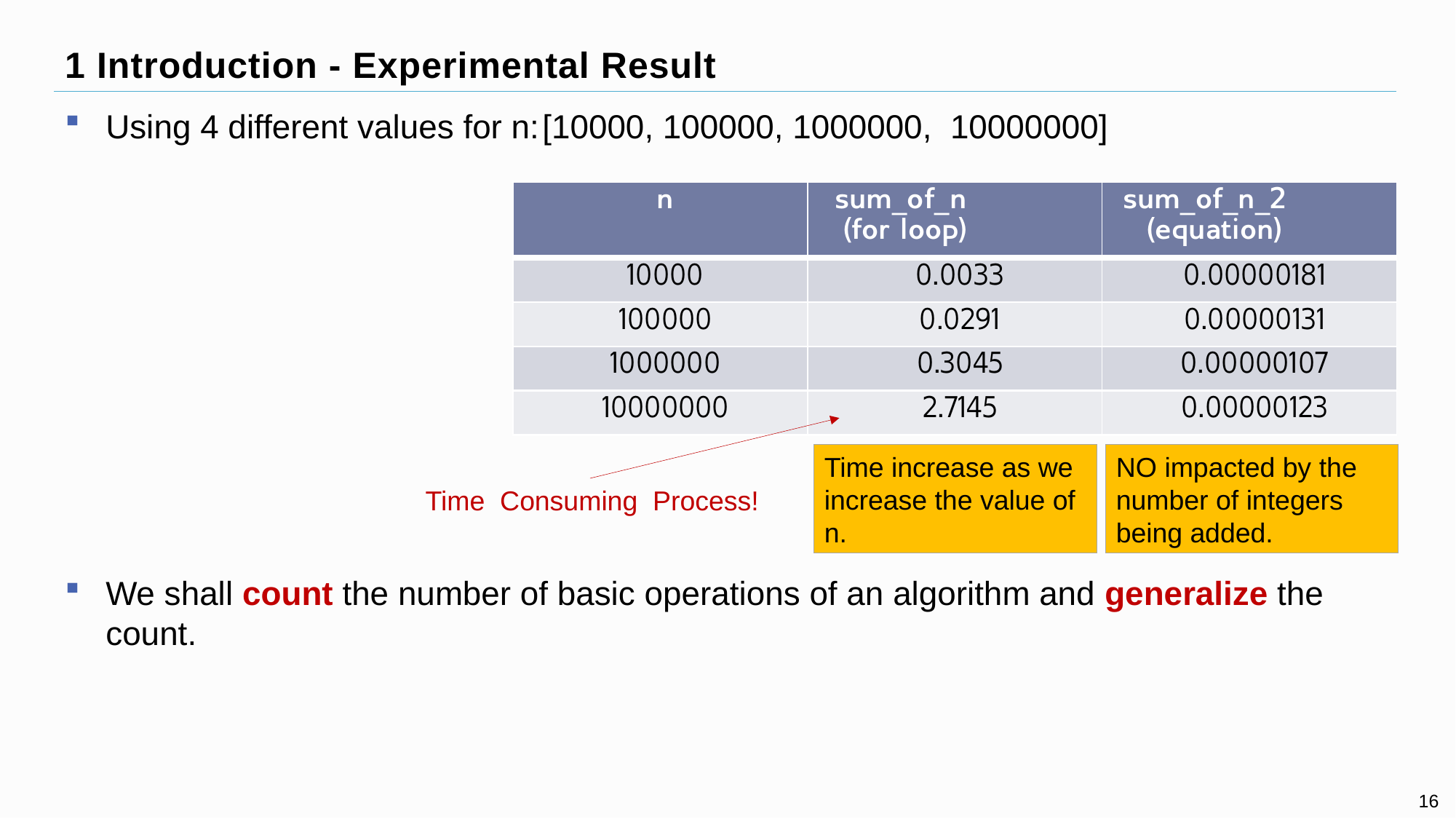

# 1 Introduction - Experimental Result
Using 4 different values for n:	[10000, 100000, 1000000,  10000000]

We shall count the number of basic operations of an algorithm and generalize the count.

| n | sum\_of\_n (for loop) | sum\_of\_n\_2 (equation) |
| --- | --- | --- |
| 10000 | 0.0033 | 0.00000181 |
| 100000 | 0.0291 | 0.00000131 |
| 1000000 | 0.3045 | 0.00000107 |
| 10000000 | 2.7145 | 0.00000123 |
Time increase as we  increase the value of n.
NO impacted by the  number of integers  being added.
Time  Consuming  Process!
16